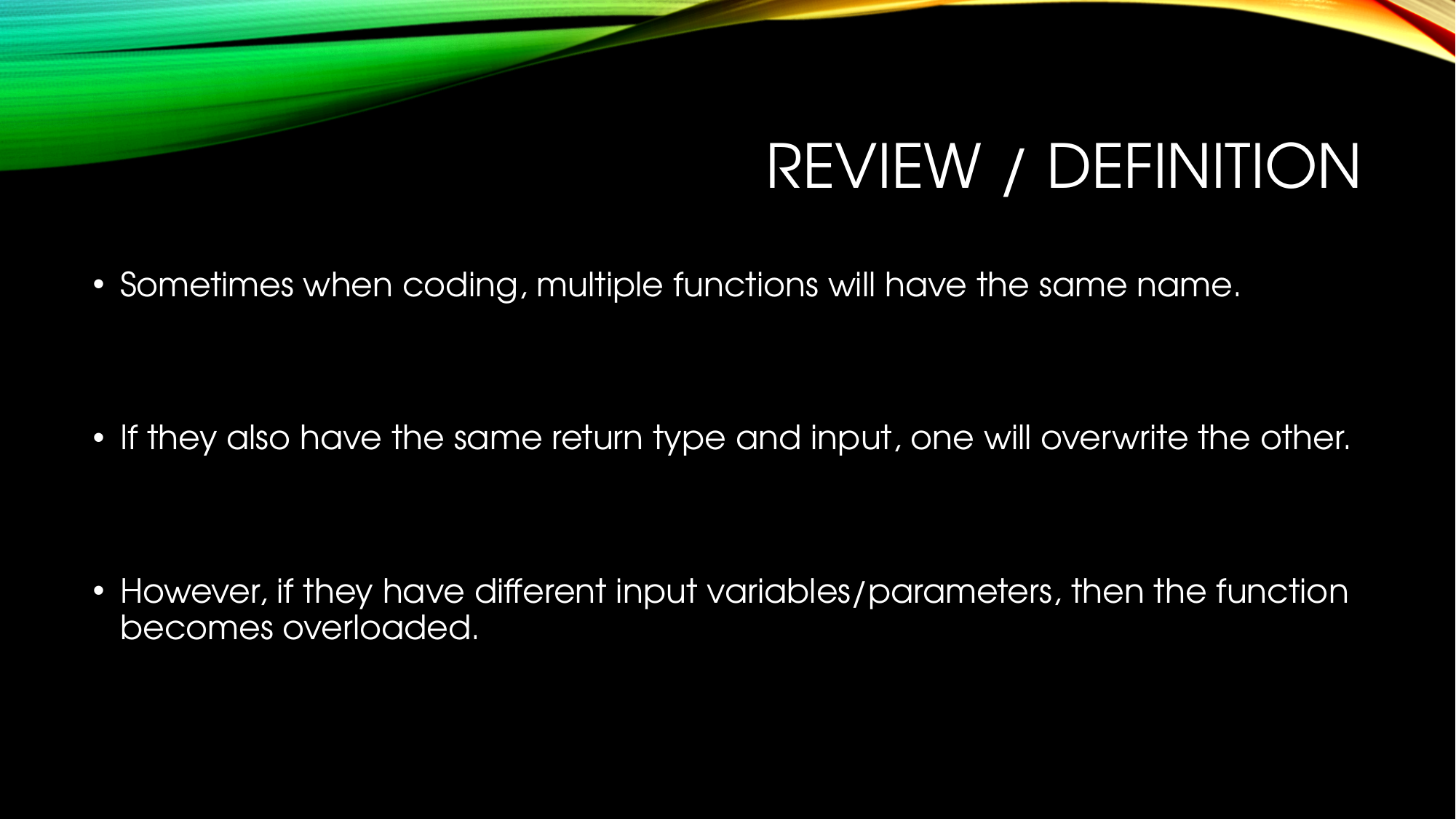

# Review / Definition
Sometimes when coding, multiple functions will have the same name.

If they also have the same return type and input, one will overwrite the other.

However, if they have different input variables/parameters, then the function becomes overloaded.